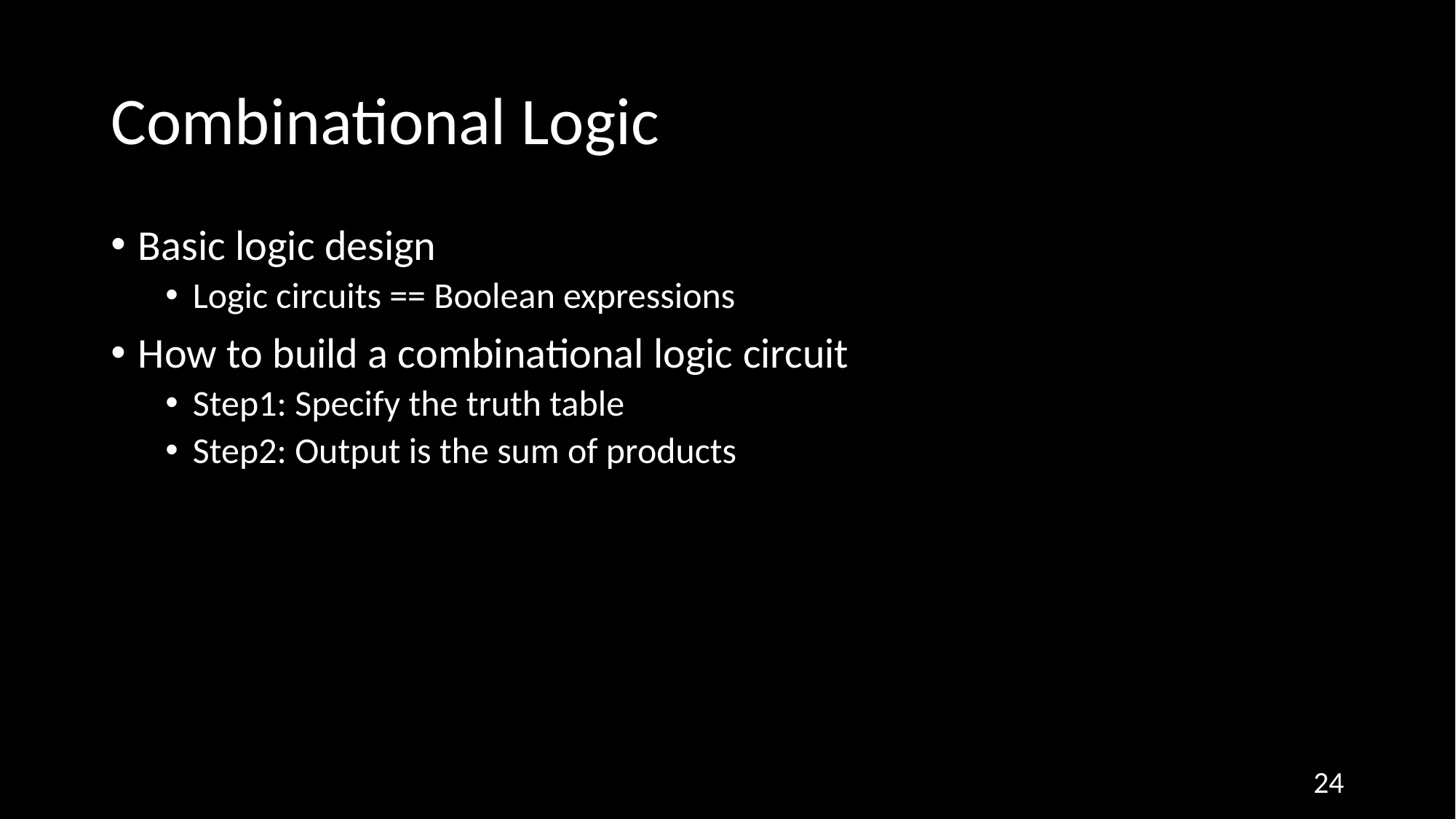

# Combinational Logic
Basic logic design
Logic circuits == Boolean expressions
How to build a combinational logic circuit
Step1: Specify the truth table
Step2: Output is the sum of products
24